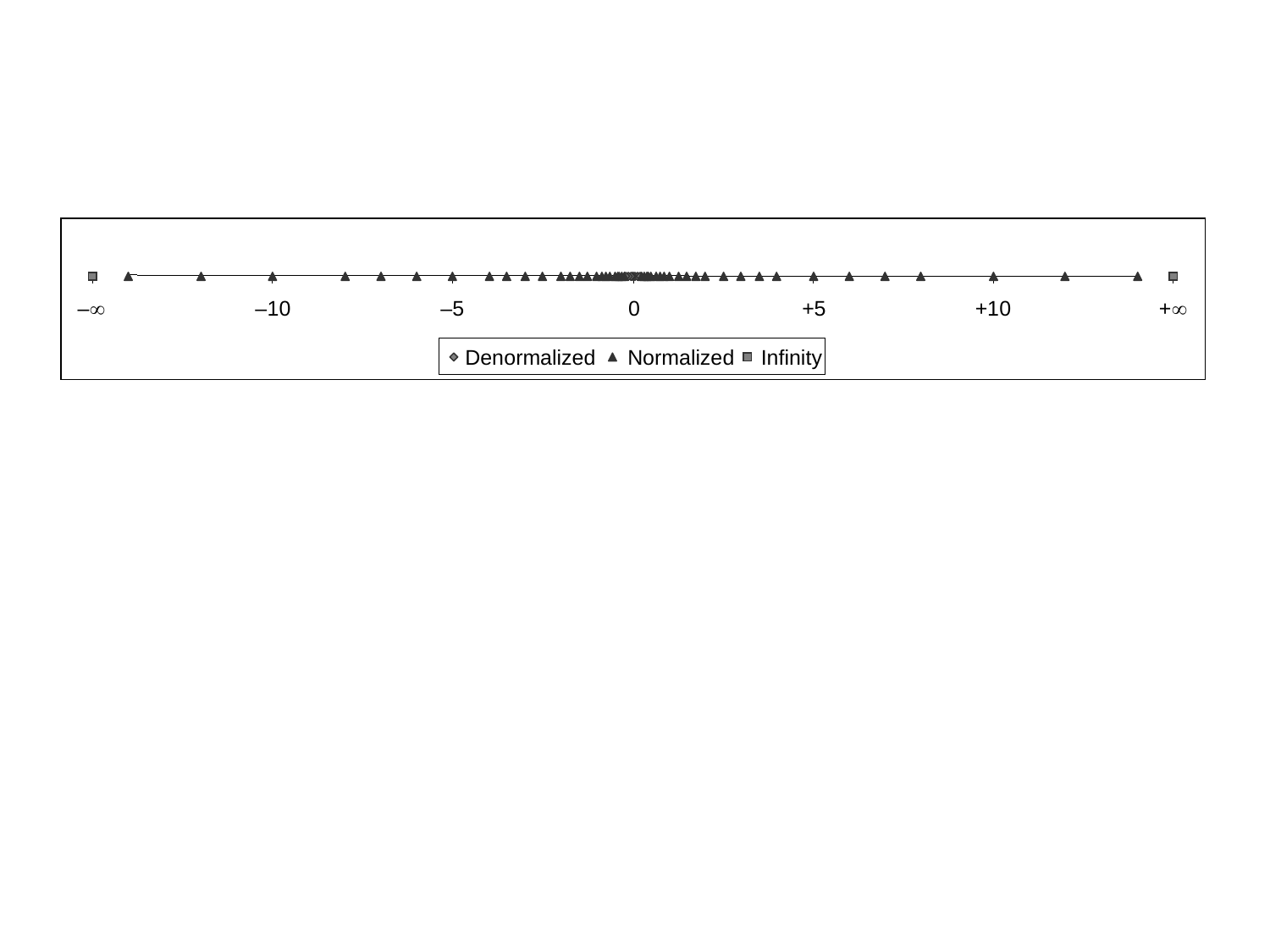

–∞
–10
–5
0
+5
+10
+∞

Denormalized
Normalized
Infinity